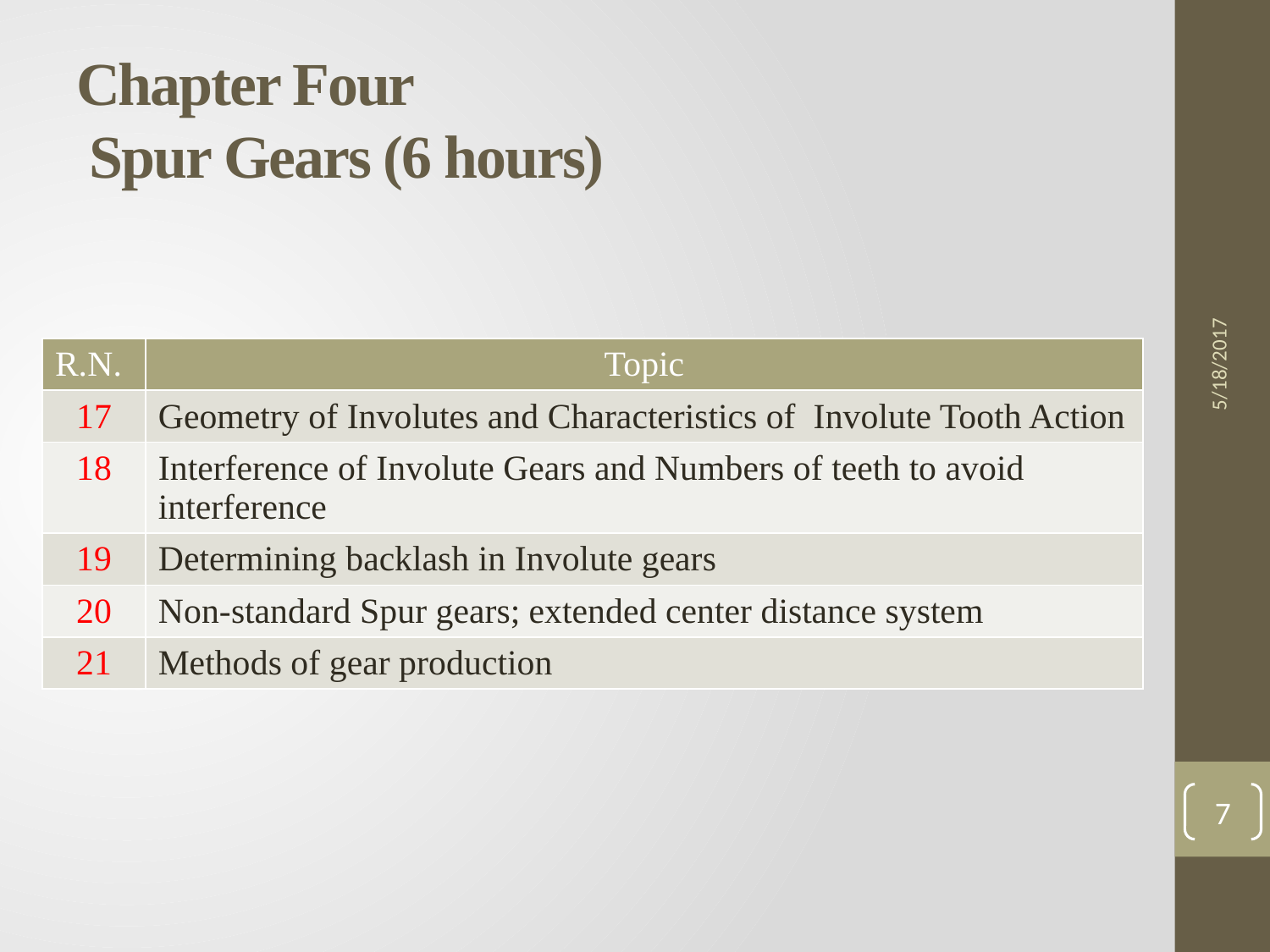

# Chapter Four Spur Gears (6 hours)
5/18/2017
| R.N. | Topic |
| --- | --- |
| 17 | Geometry of Involutes and Characteristics of Involute Tooth Action |
| 18 | Interference of Involute Gears and Numbers of teeth to avoid interference |
| 19 | Determining backlash in Involute gears |
| 20 | Non-standard Spur gears; extended center distance system |
| 21 | Methods of gear production |
7